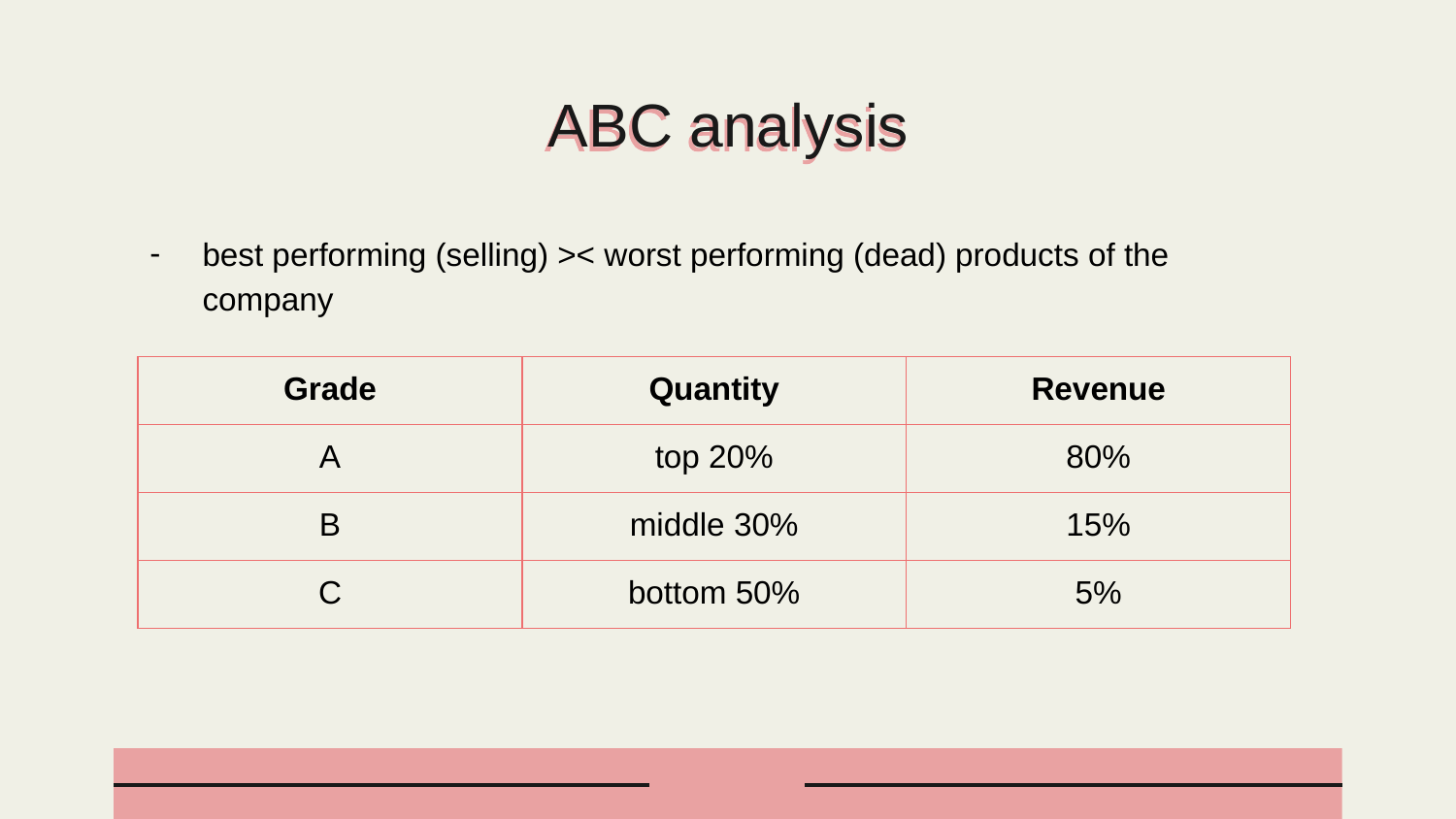

# ABC analysis
best performing (selling) >< worst performing (dead) products of the company
| Grade | Quantity | Revenue |
| --- | --- | --- |
| A | top 20% | 80% |
| B | middle 30% | 15% |
| C | bottom 50% | 5% |